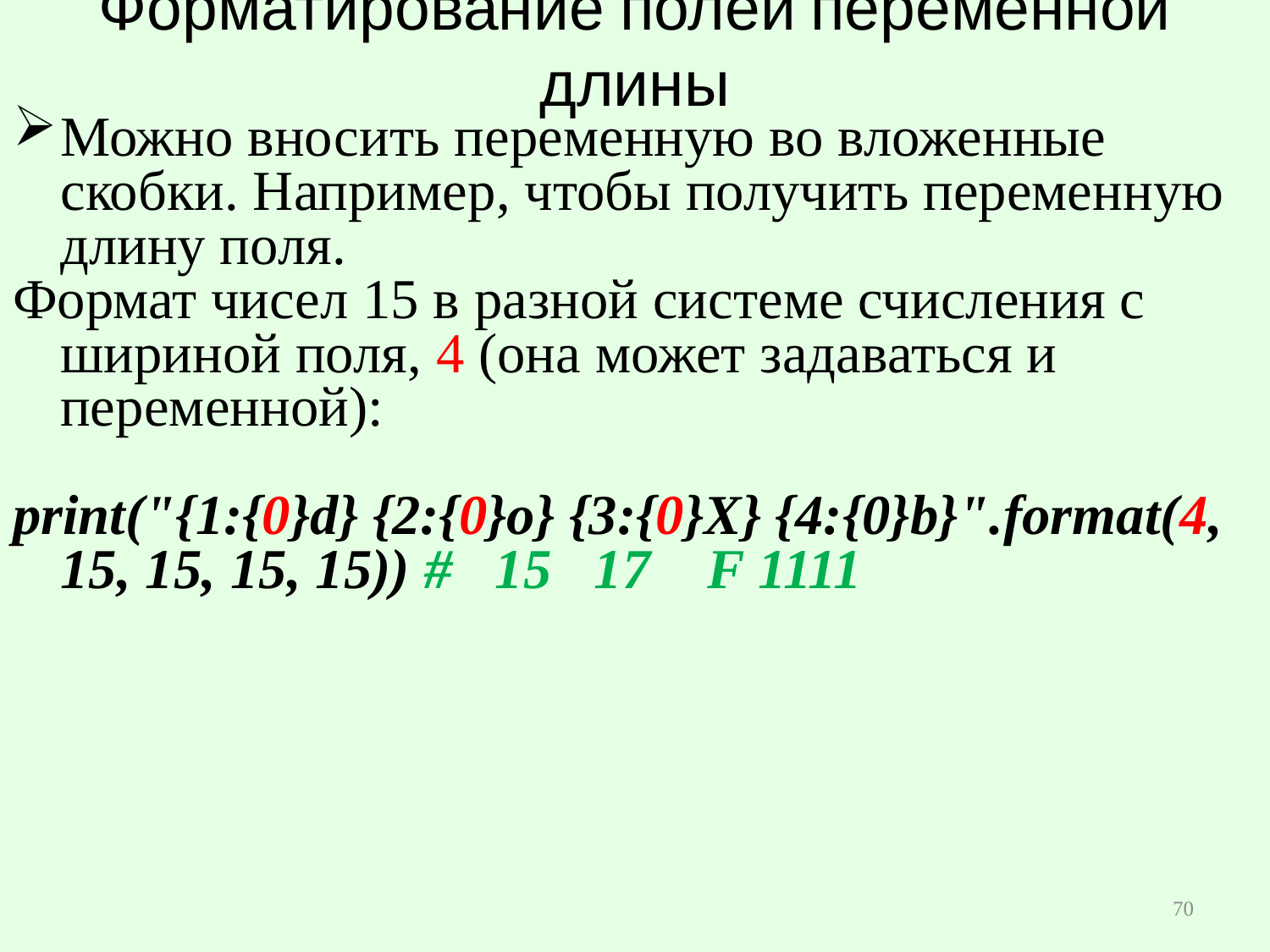

# Форматирование полей переменной длины
Можно вносить переменную во вложенные скобки. Например, чтобы получить переменную длину поля.
Формат чисел 15 в разной системе счисления с шириной поля, 4 (она может задаваться и переменной):

print("{1:{0}d} {2:{0}o} {3:{0}X} {4:{0}b}".format(4, 15, 15, 15, 15)) #   15   17    F 1111
70